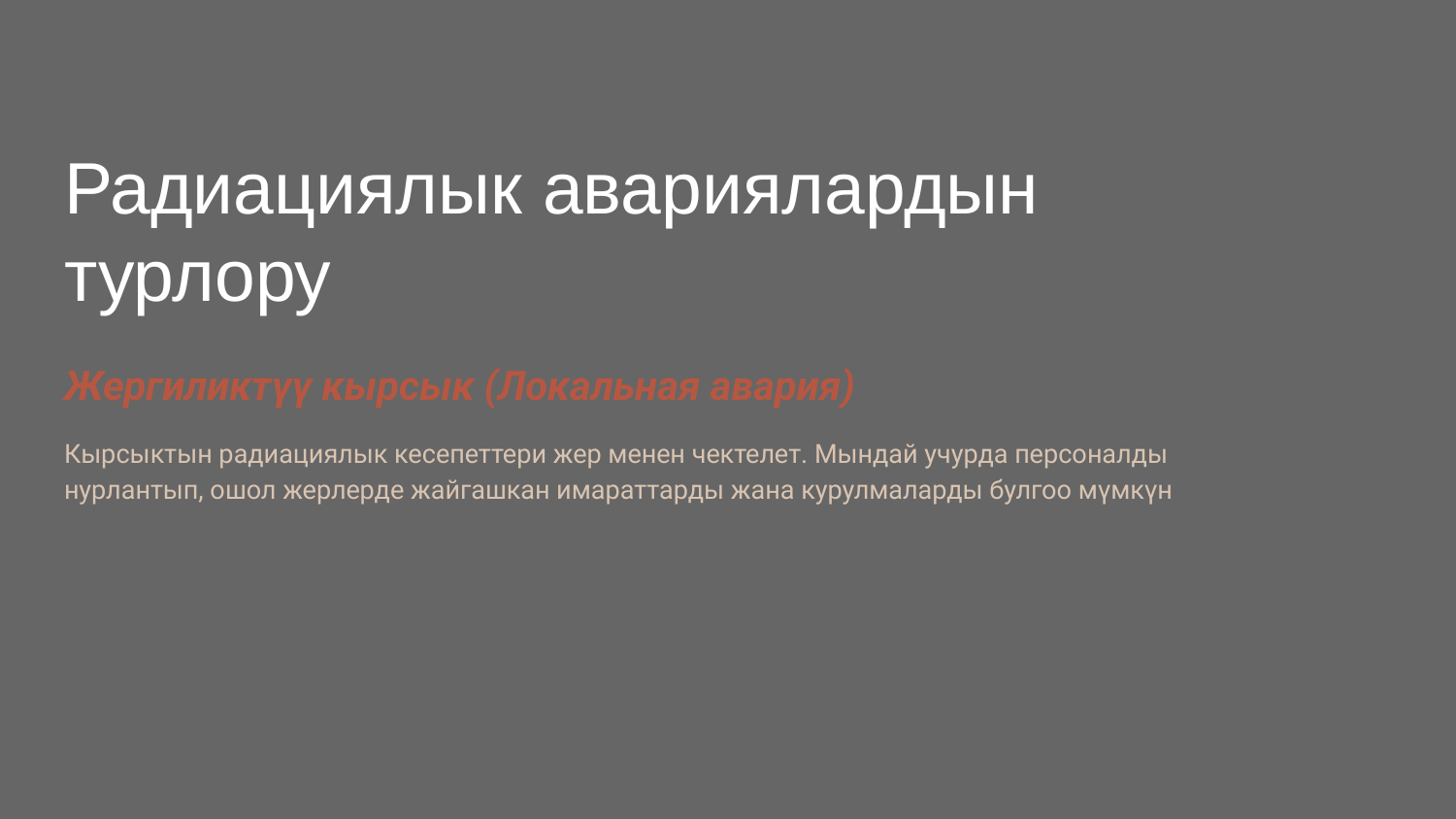

# Радиациялык авариялардын турлору
Жергиликтүү кырсык (Локальная авария)
Кырсыктын радиациялык кесепеттери жер менен чектелет. Мындай учурда персоналды нурлантып, ошол жерлерде жайгашкан имараттарды жана курулмаларды булгоо мүмкүн